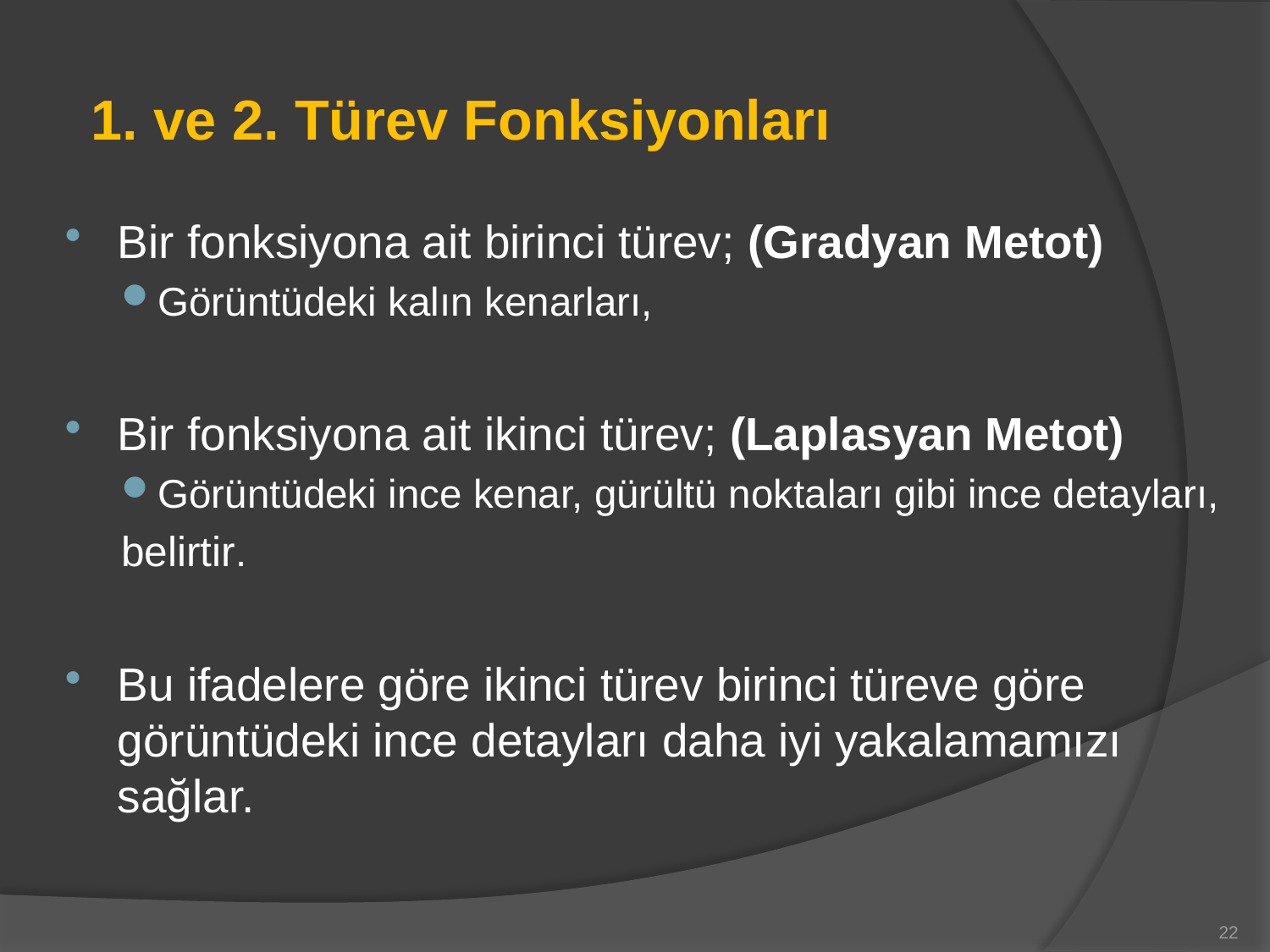

# 1. ve 2. Türev Fonksiyonları
Bir fonksiyona ait birinci türev; (Gradyan Metot)
Görüntüdeki kalın kenarları,

Bir fonksiyona ait ikinci türev; (Laplasyan Metot)
Görüntüdeki ince kenar, gürültü noktaları gibi ince detayları,
belirtir.

Bu ifadelere göre ikinci türev birinci türeve göre görüntüdeki ince detayları daha iyi yakalamamızı sağlar.
22